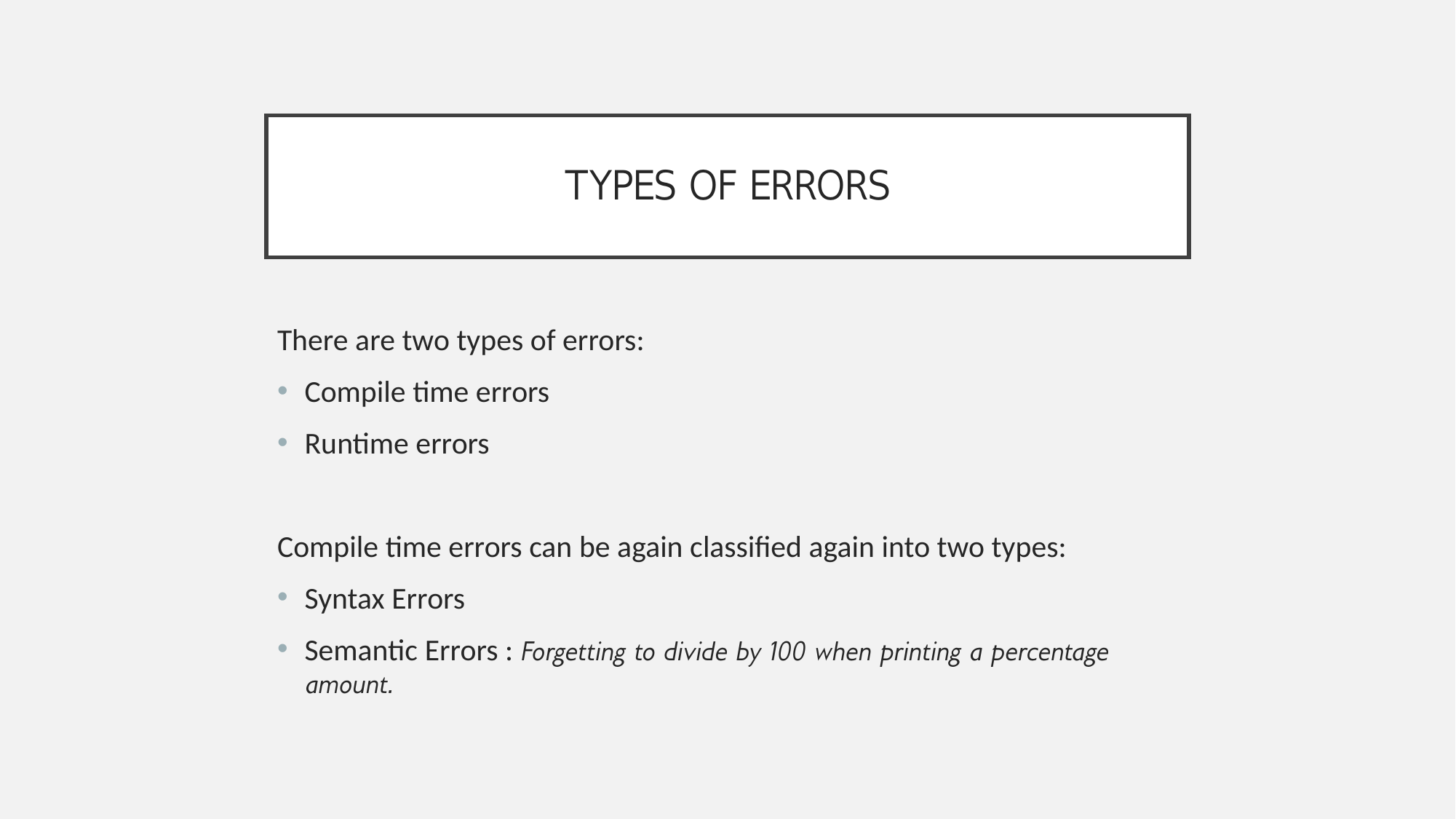

# TYPES OF ERRORS
There are two types of errors:
Compile time errors
Runtime errors

Compile time errors can be again classified again into two types:
Syntax Errors
Semantic Errors : Forgetting to divide by 100 when printing a percentage amount.